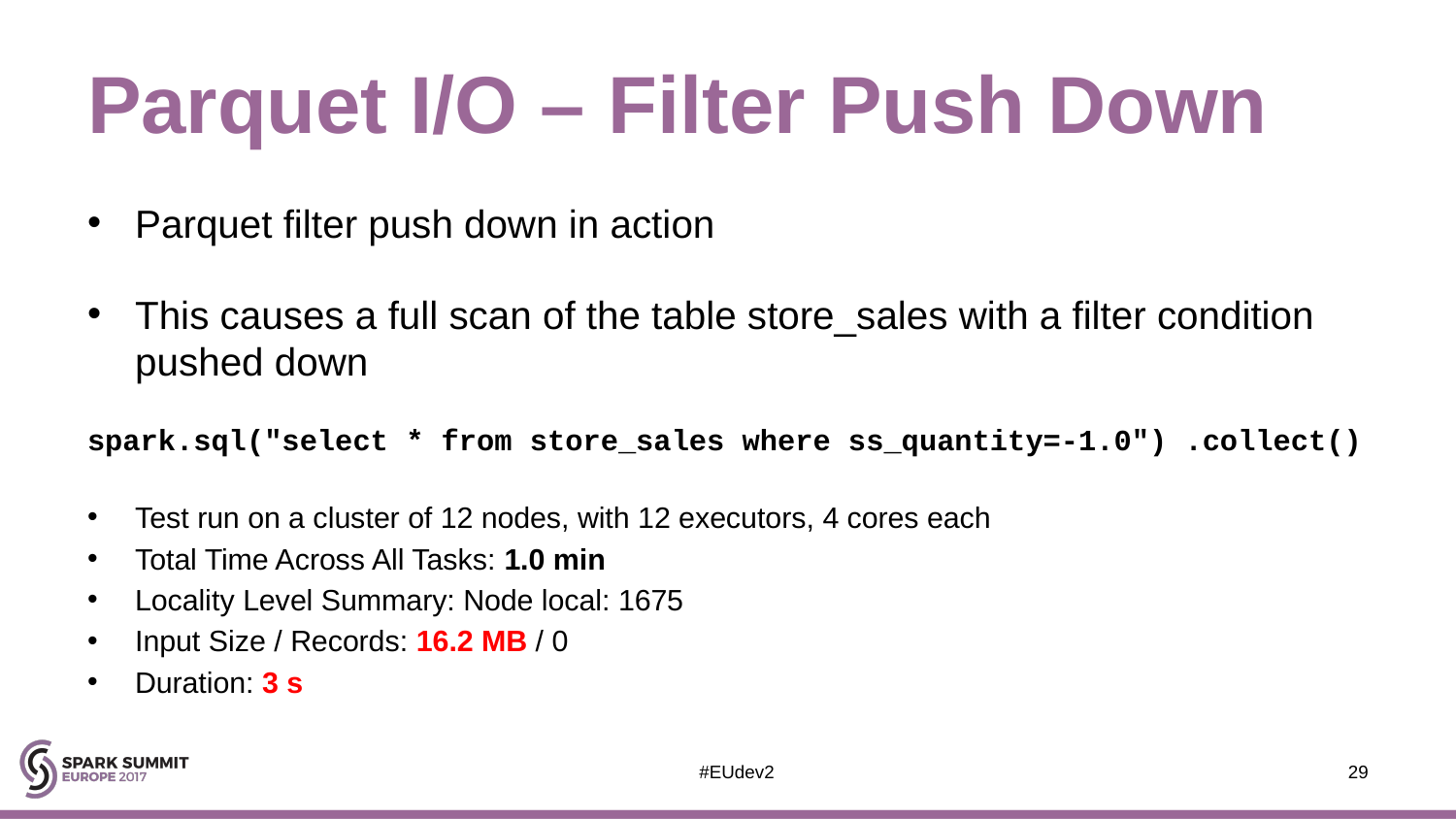

# Parquet I/O – Filter Push Down
Parquet filter push down in action

This causes a full scan of the table store_sales with a filter condition pushed down
spark.sql("select * from store_sales where ss_quantity=-1.0") .collect()

Test run on a cluster of 12 nodes, with 12 executors, 4 cores each
Total Time Across All Tasks: 1.0 min
Locality Level Summary: Node local: 1675
Input Size / Records: 16.2 MB / 0
Duration: 3 s
#EUdev2
29